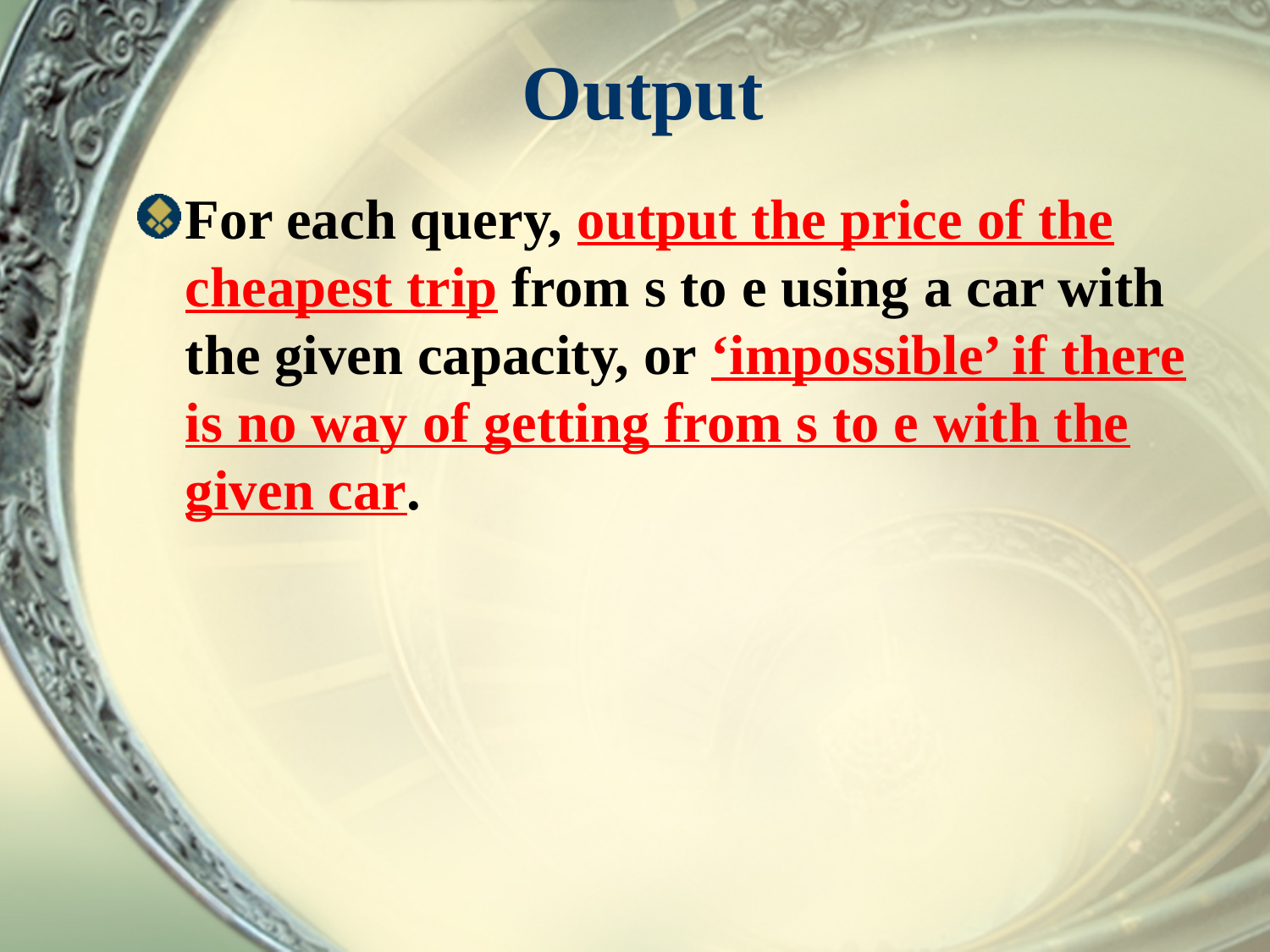

# Output
For each query, output the price of the cheapest trip from s to e using a car with the given capacity, or ‘impossible’ if there is no way of getting from s to e with the given car.